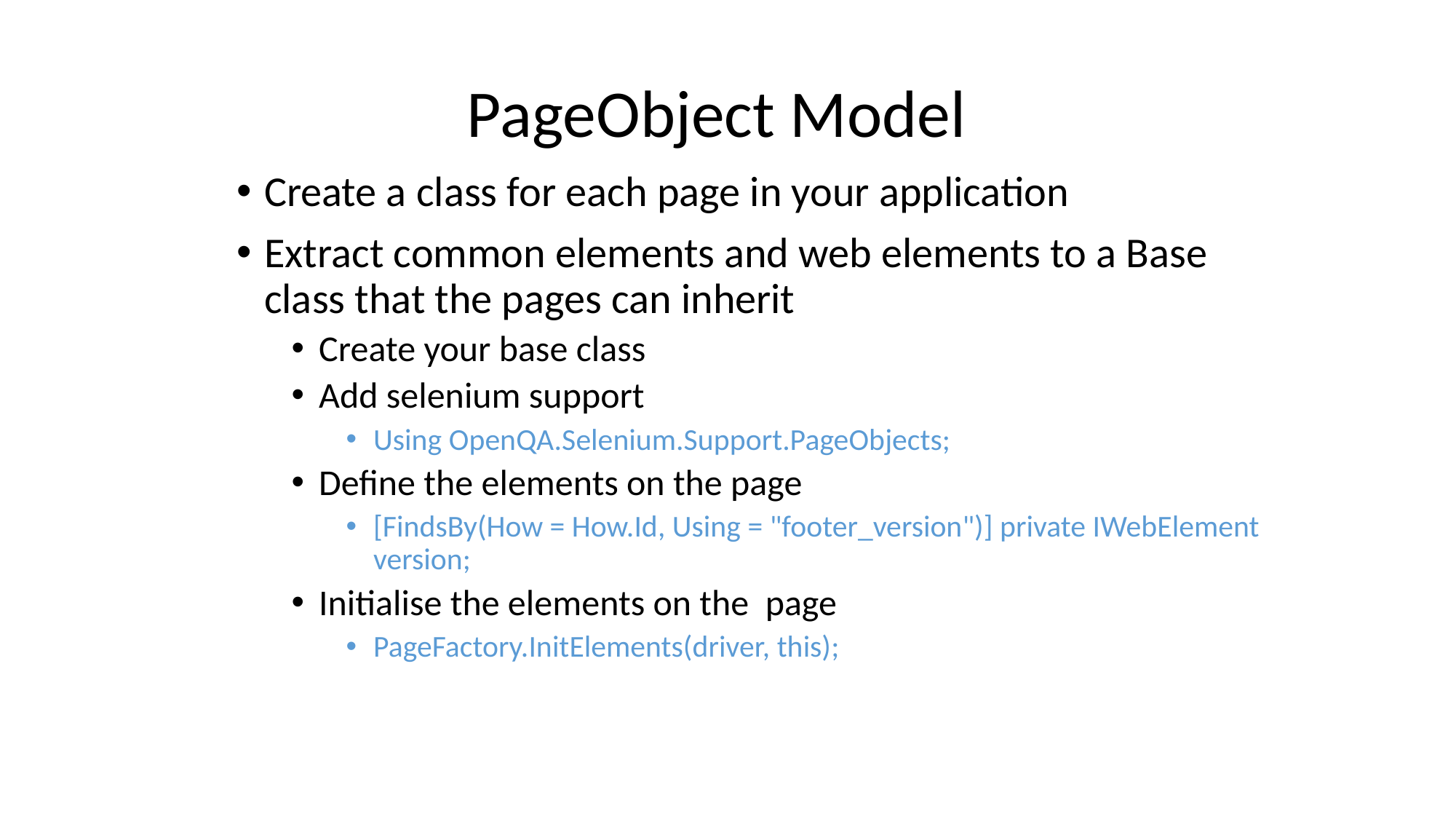

# PageObject Model
Create a class for each page in your application
Extract common elements and web elements to a Base class that the pages can inherit
Create your base class
Add selenium support
Using OpenQA.Selenium.Support.PageObjects;
Define the elements on the page
[FindsBy(How = How.Id, Using = "footer_version")] private IWebElement version;
Initialise the elements on the  page
PageFactory.InitElements(driver, this);